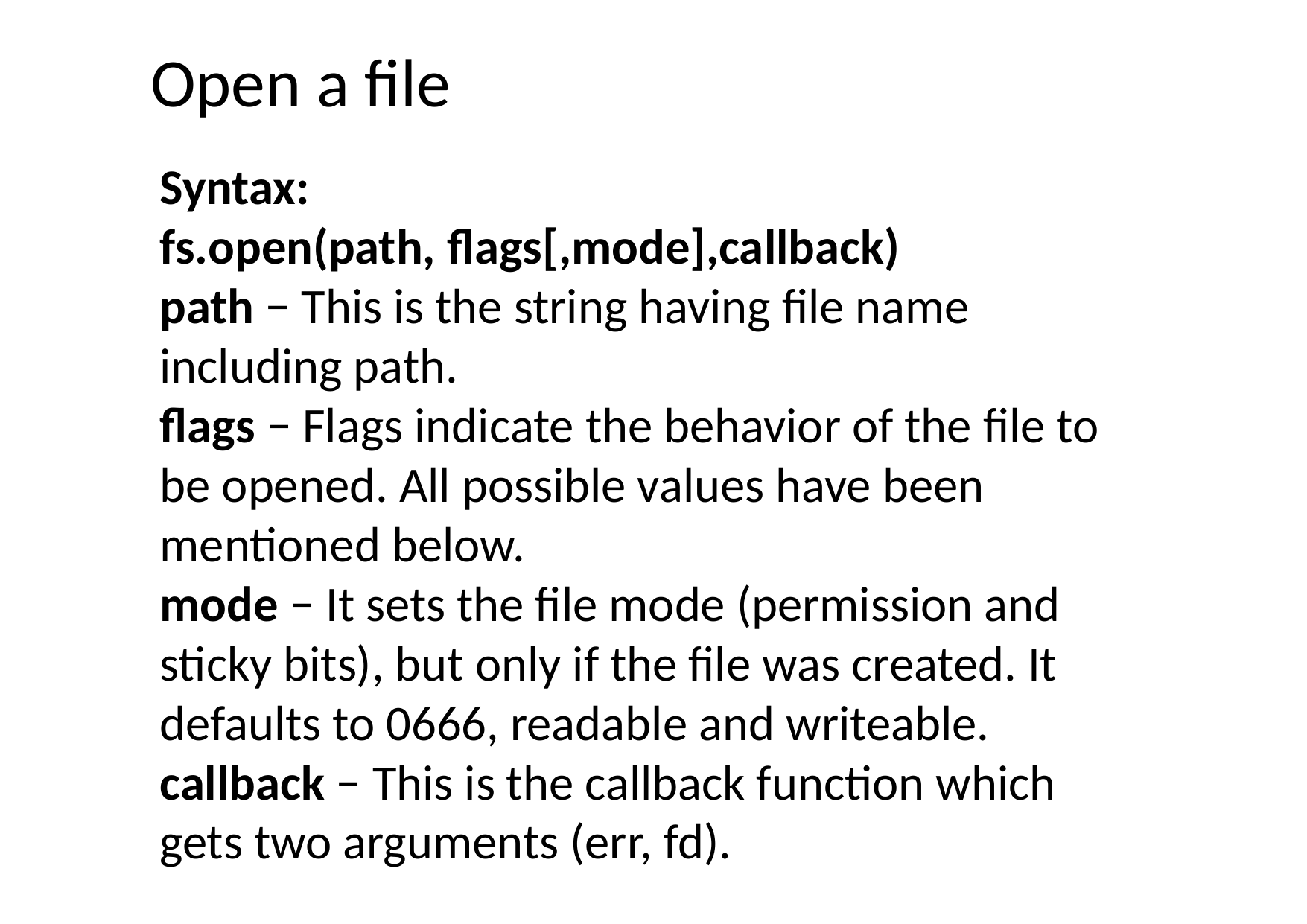

# Open a file
Syntax:
fs.open(path, flags[,mode],callback)
path − This is the string having file name including path.
flags − Flags indicate the behavior of the file to be opened. All possible values have been mentioned below.
mode − It sets the file mode (permission and sticky bits), but only if the file was created. It defaults to 0666, readable and writeable.
callback − This is the callback function which gets two arguments (err, fd).